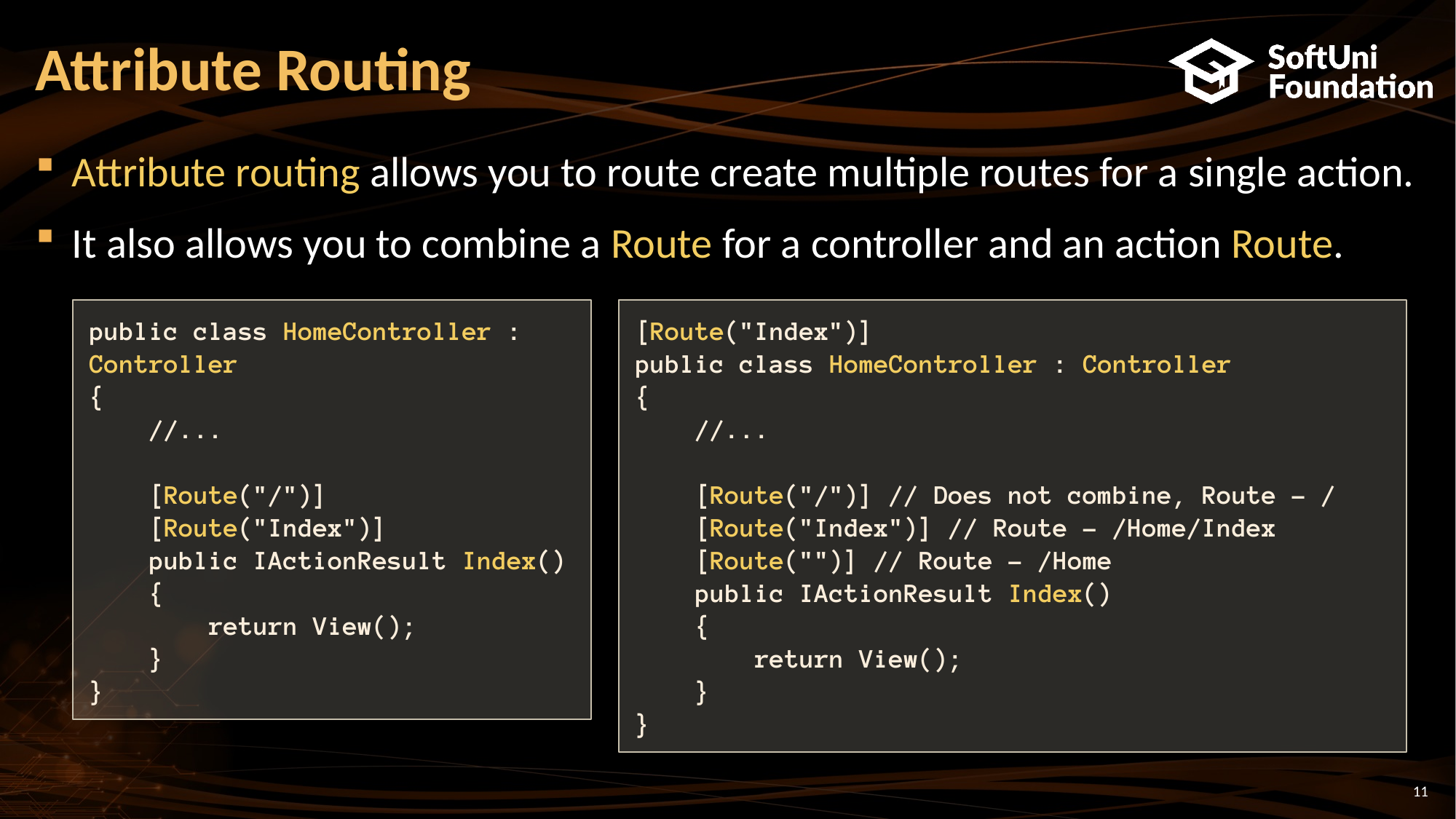

# Attribute Routing
Attribute routing allows you to route create multiple routes for a single action.
It also allows you to combine a Route for a controller and an action Route.
public class HomeController : Controller
{
    //...

    [Route("/")]
    [Route("Index")]
    public IActionResult Index()
    {
        return View();
    }
}
[Route("Index")]
public class HomeController : Controller
{
    //...

    [Route("/")] // Does not combine, Route – /
    [Route("Index")] // Route - /Home/Index
    [Route("")] // Route - /Home
    public IActionResult Index()
    {
        return View();
    }
}
11